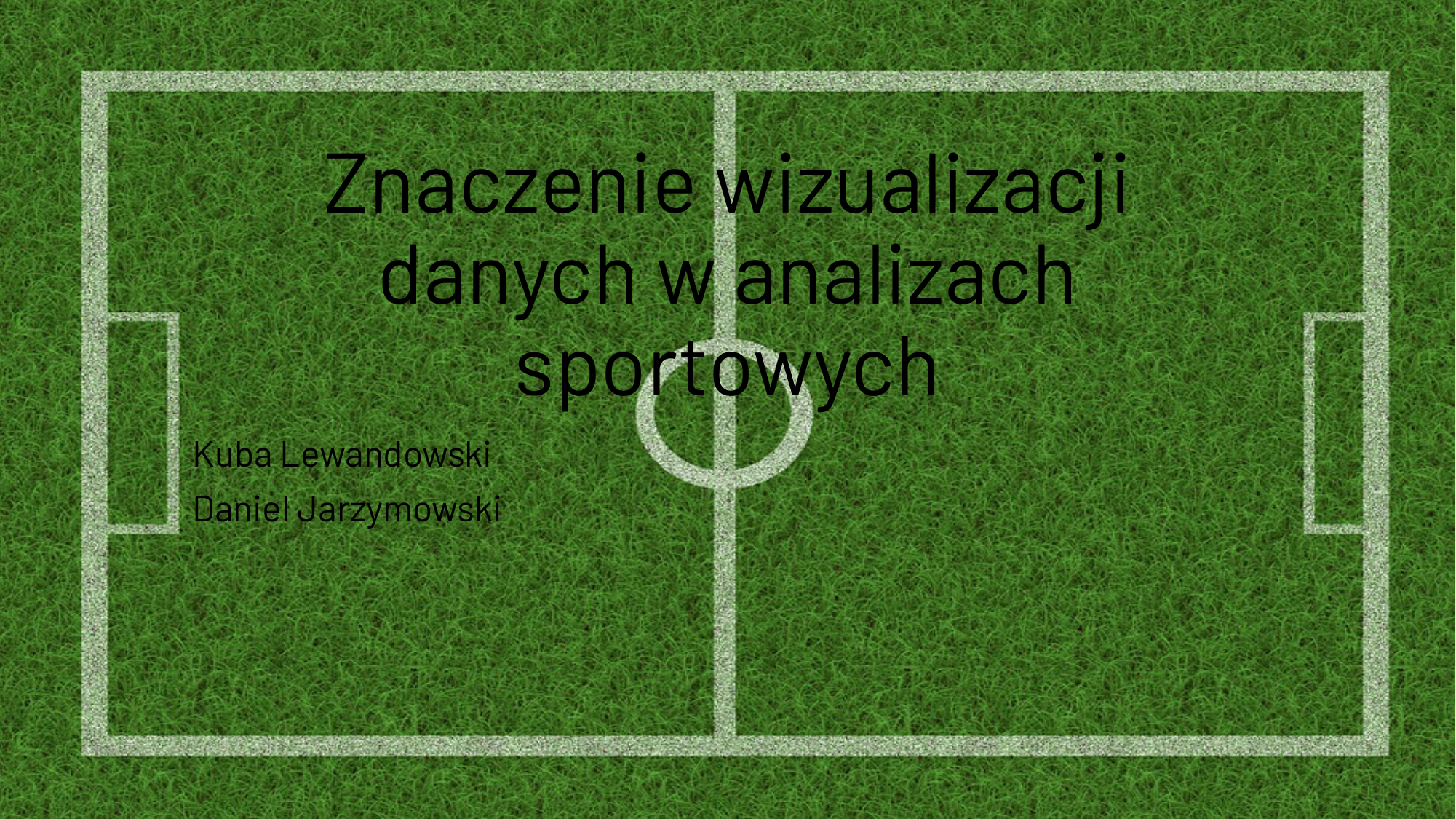

# Znaczenie wizualizacji danych w analizach sportowych
Kuba Lewandowski
Daniel Jarzymowski